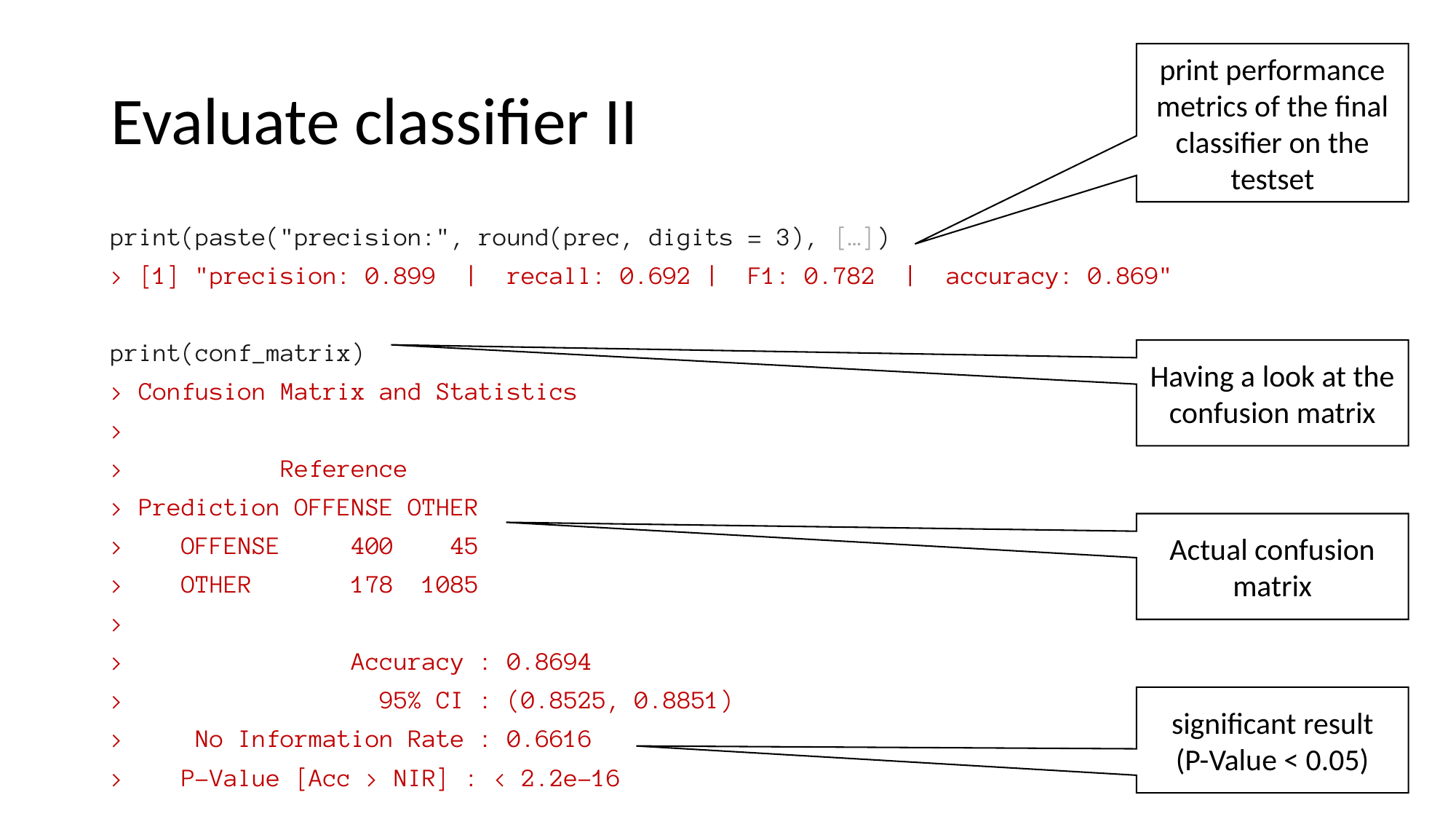

# Evaluate classifier II
print performance metrics of the final classifier on the testset
print(paste("precision:", round(prec, digits = 3), […])
> [1] "precision: 0.899  |  recall: 0.692 |  F1: 0.782  |  accuracy: 0.869"

print(conf_matrix)
> Confusion Matrix and Statistics
>
>           Reference
> Prediction OFFENSE OTHER
>    OFFENSE     400    45
>    OTHER       178  1085
>
>                Accuracy : 0.8694
>                  95% CI : (0.8525, 0.8851)
>     No Information Rate : 0.6616
>    P-Value [Acc > NIR] : < 2.2e-16
Having a look at the confusion matrix
Actual confusion matrix
significant result
(P-Value < 0.05)